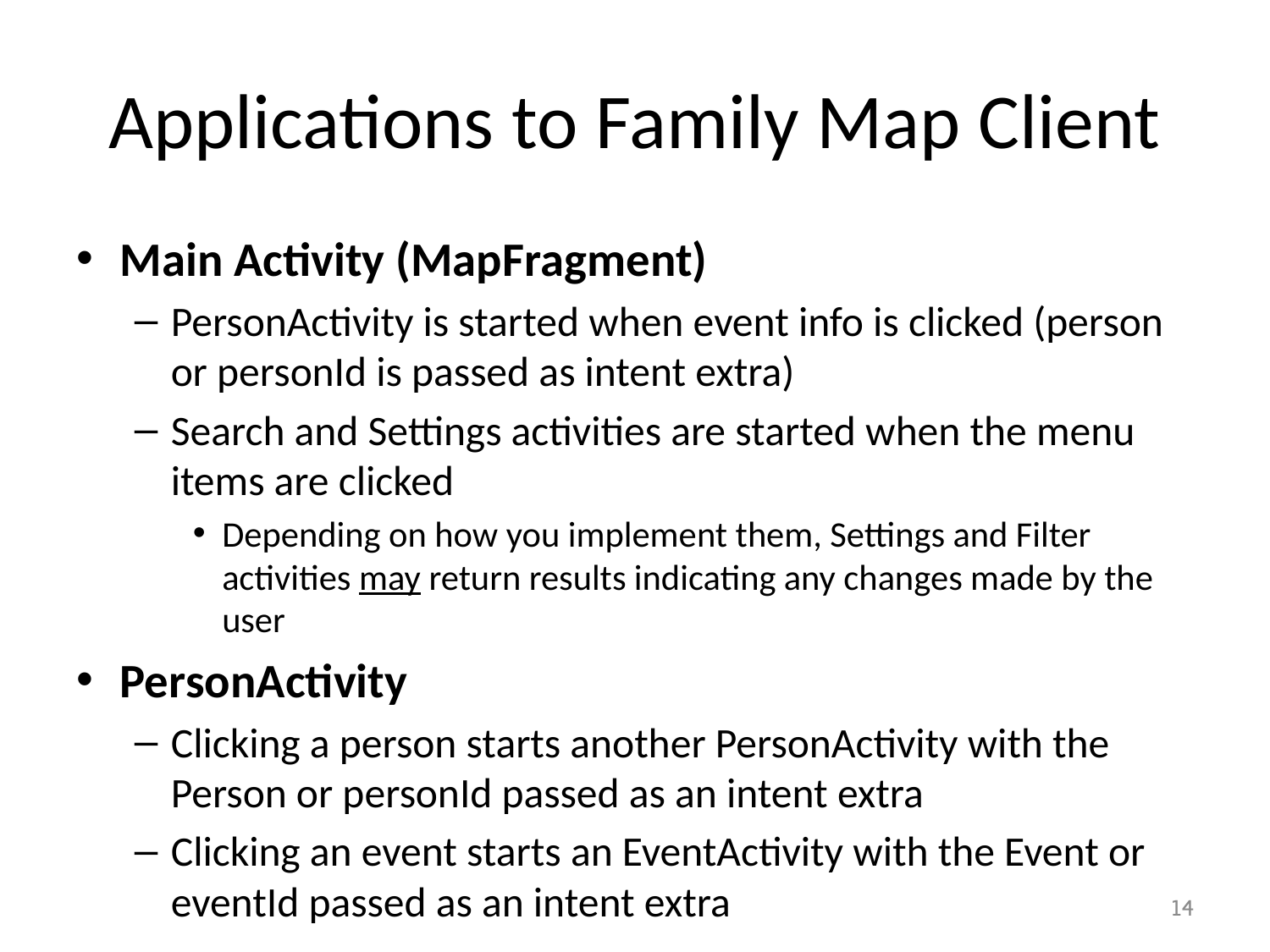

# Applications to Family Map Client
Main Activity (MapFragment)
PersonActivity is started when event info is clicked (person or personId is passed as intent extra)
Search and Settings activities are started when the menu items are clicked
Depending on how you implement them, Settings and Filter activities may return results indicating any changes made by the user
PersonActivity
Clicking a person starts another PersonActivity with the Person or personId passed as an intent extra
Clicking an event starts an EventActivity with the Event or eventId passed as an intent extra

14